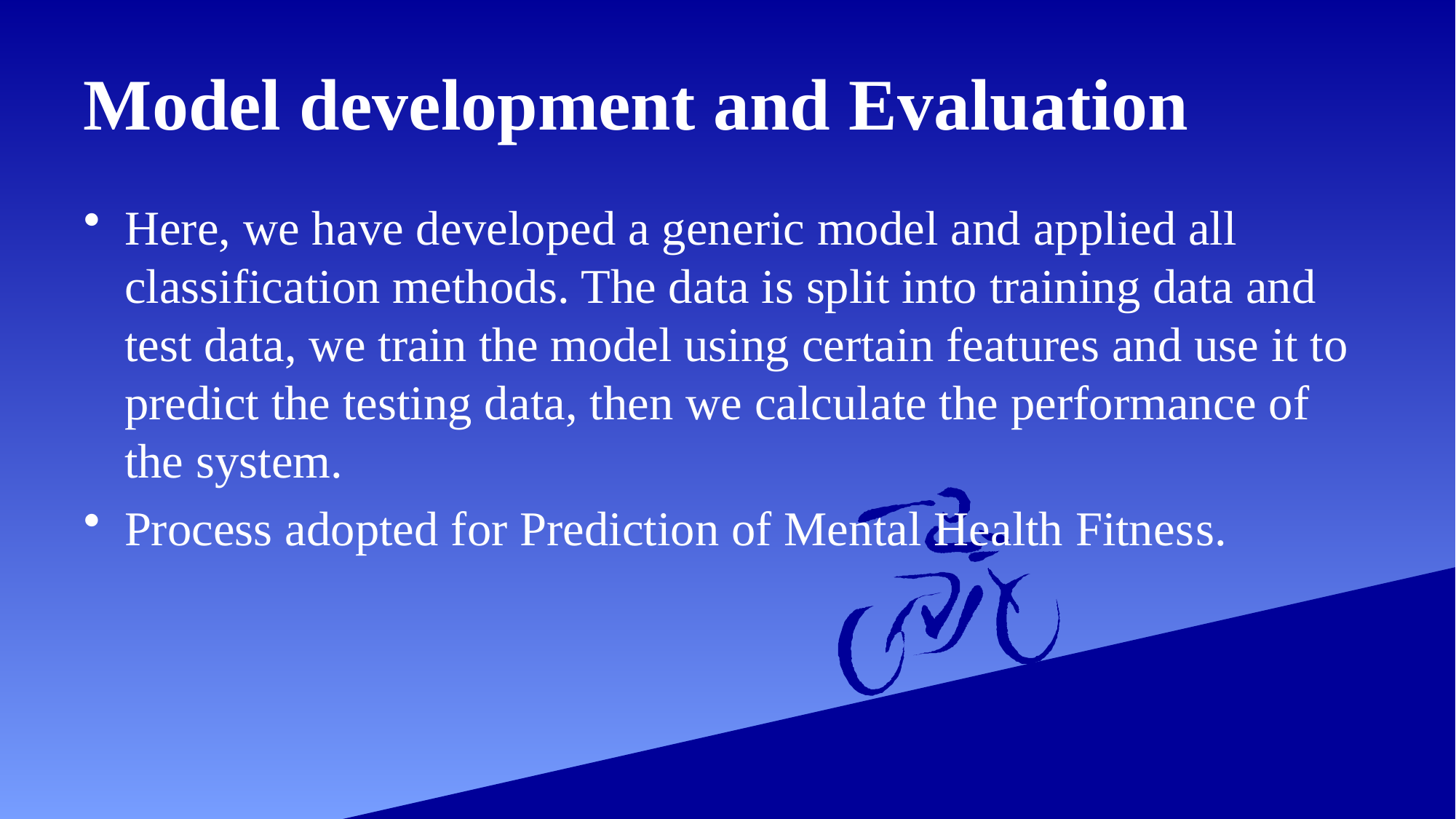

# Model development and Evaluation
Here, we have developed a generic model and applied all classification methods. The data is split into training data and test data, we train the model using certain features and use it to predict the testing data, then we calculate the performance of the system.
Process adopted for Prediction of Mental Health Fitness.